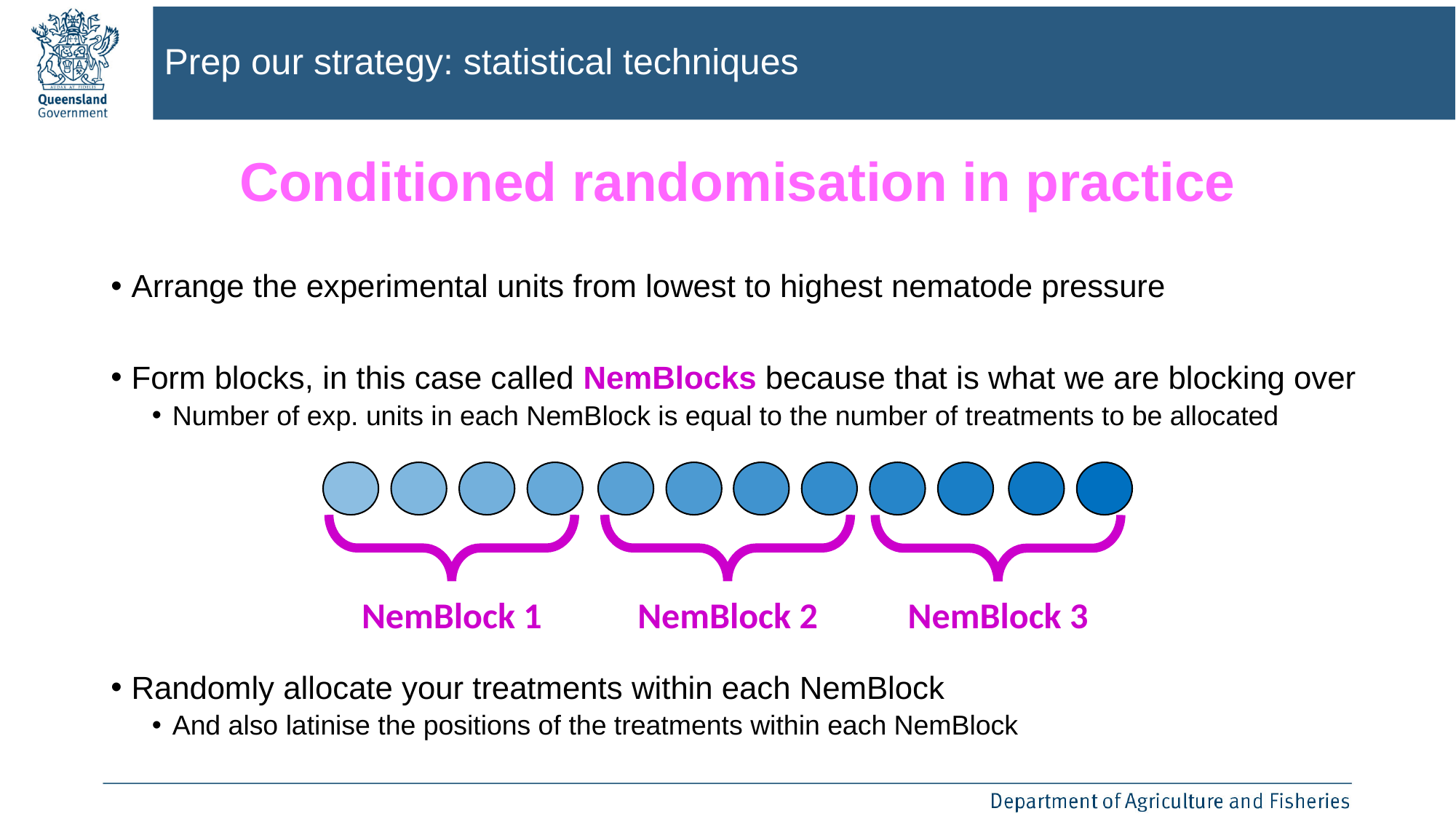

# Prep our strategy: statistical techniques
Conditioned randomisation in practice

Arrange the experimental units from lowest to highest nematode pressure

Form blocks, in this case called NemBlocks because that is what we are blocking over
Number of exp. units in each NemBlock is equal to the number of treatments to be allocated

Randomly allocate your treatments within each NemBlock
And also latinise the positions of the treatments within each NemBlock

NemBlock 3
NemBlock 2
NemBlock 1